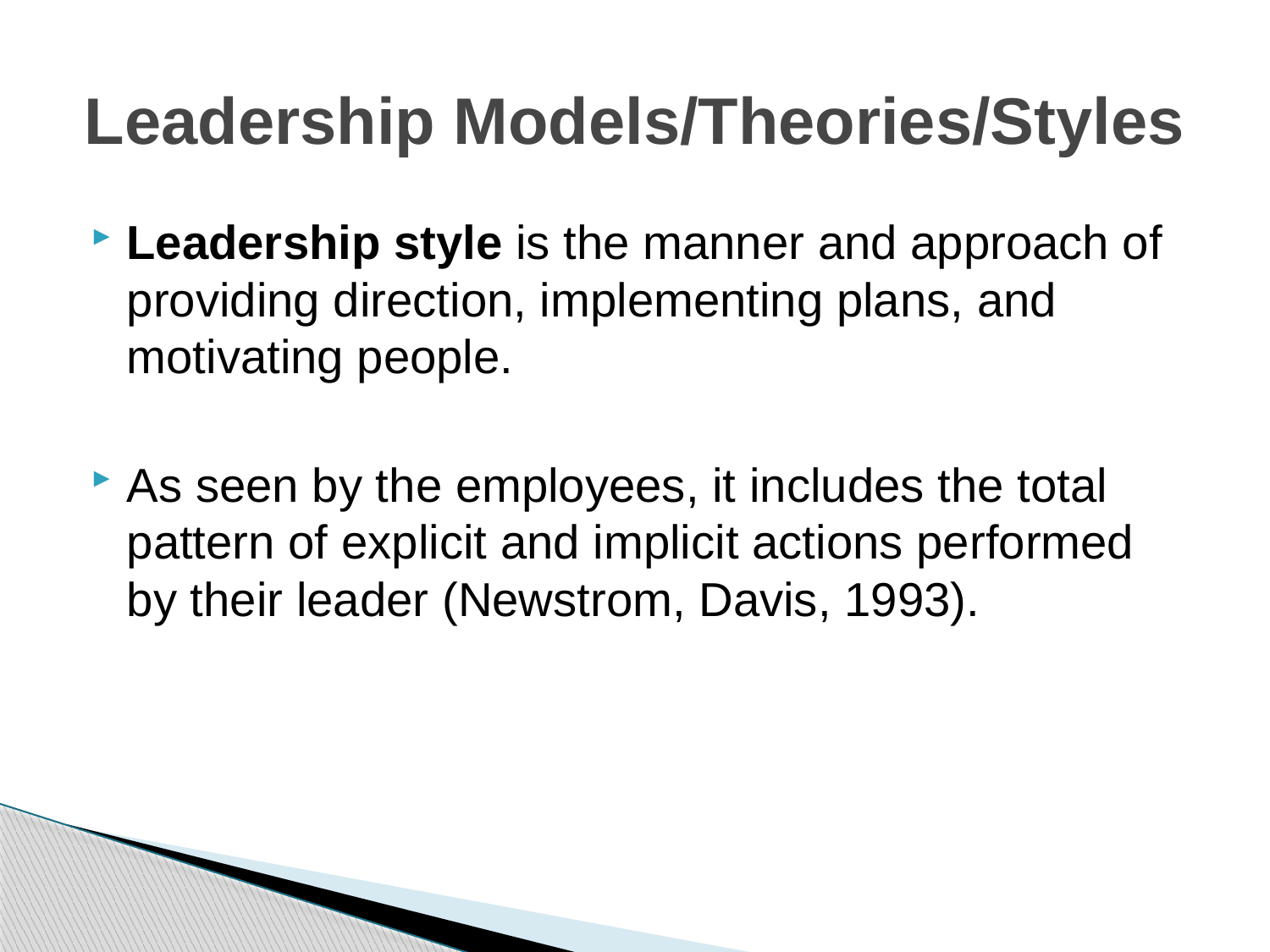

# Leadership Models/Theories/Styles
Leadership style is the manner and approach of providing direction, implementing plans, and motivating people.

As seen by the employees, it includes the total pattern of explicit and implicit actions performed by their leader (Newstrom, Davis, 1993).